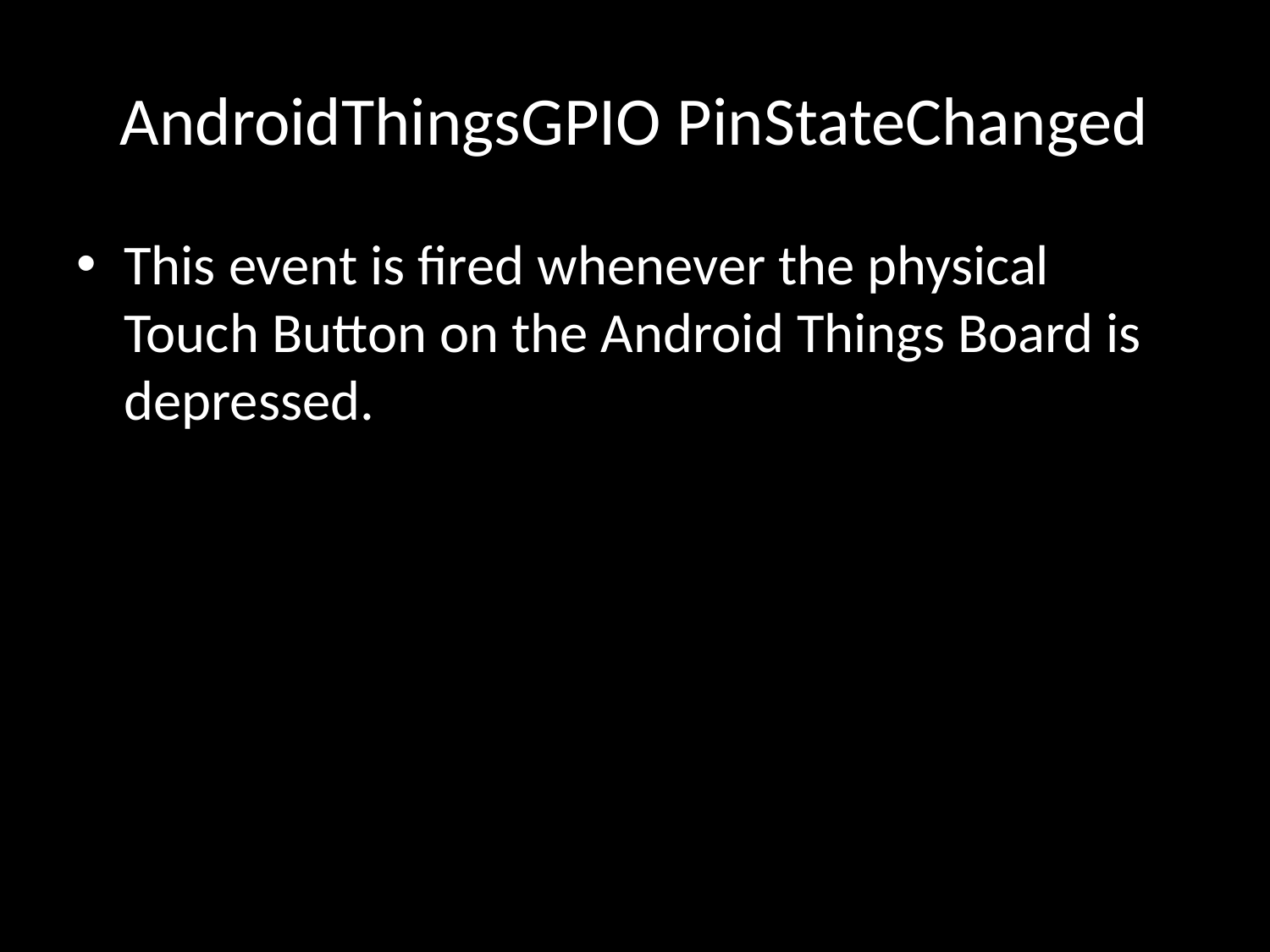

# AndroidThingsGPIO PinStateChanged
This event is fired whenever the physical Touch Button on the Android Things Board is depressed.